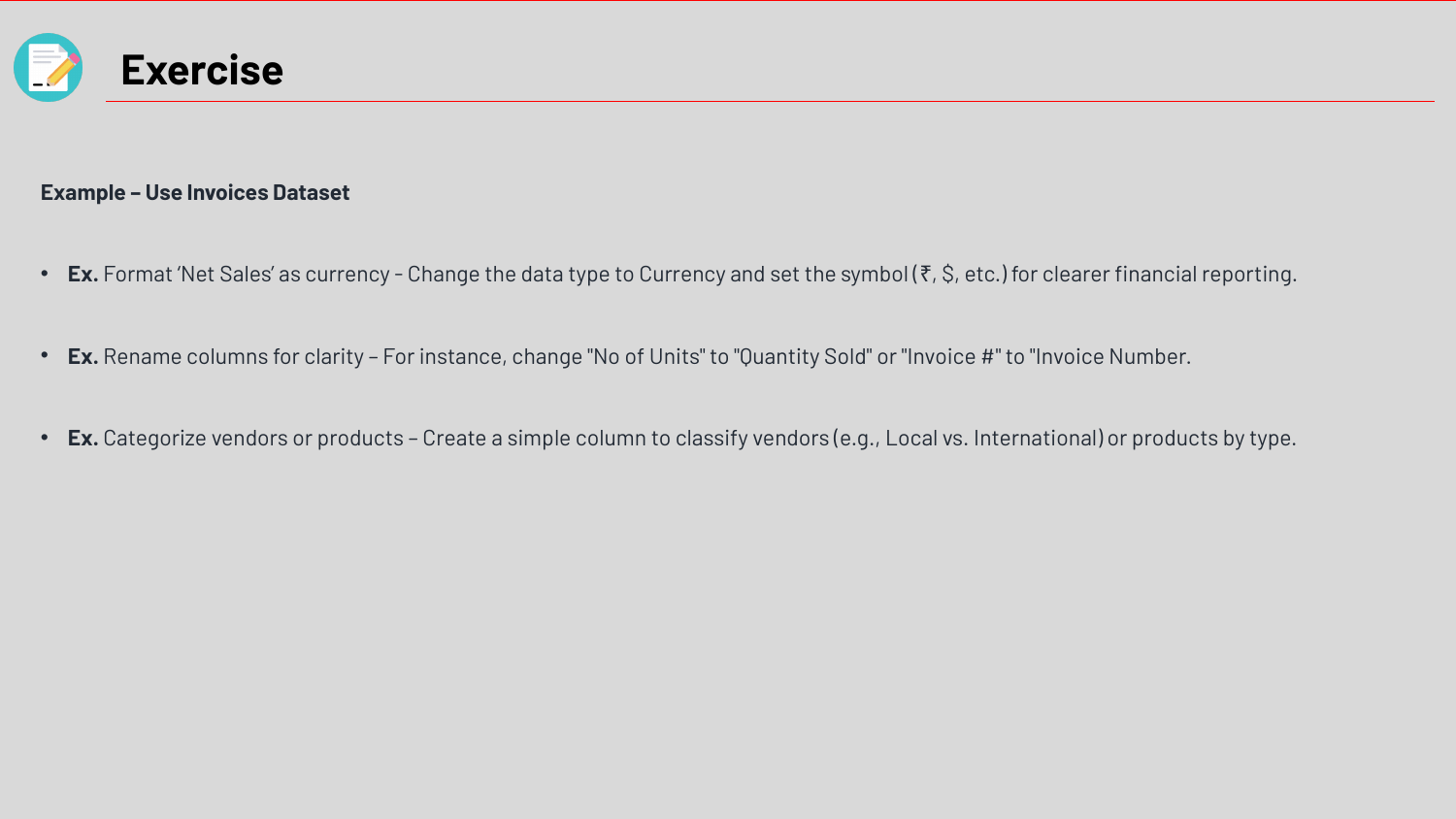

Example – Use Invoices Dataset
Ex. Format ‘Net Sales’ as currency - Change the data type to Currency and set the symbol (₹, $, etc.) for clearer financial reporting.
Ex. Rename columns for clarity – For instance, change "No of Units" to "Quantity Sold" or "Invoice #" to "Invoice Number.
Ex. Categorize vendors or products – Create a simple column to classify vendors (e.g., Local vs. International) or products by type.